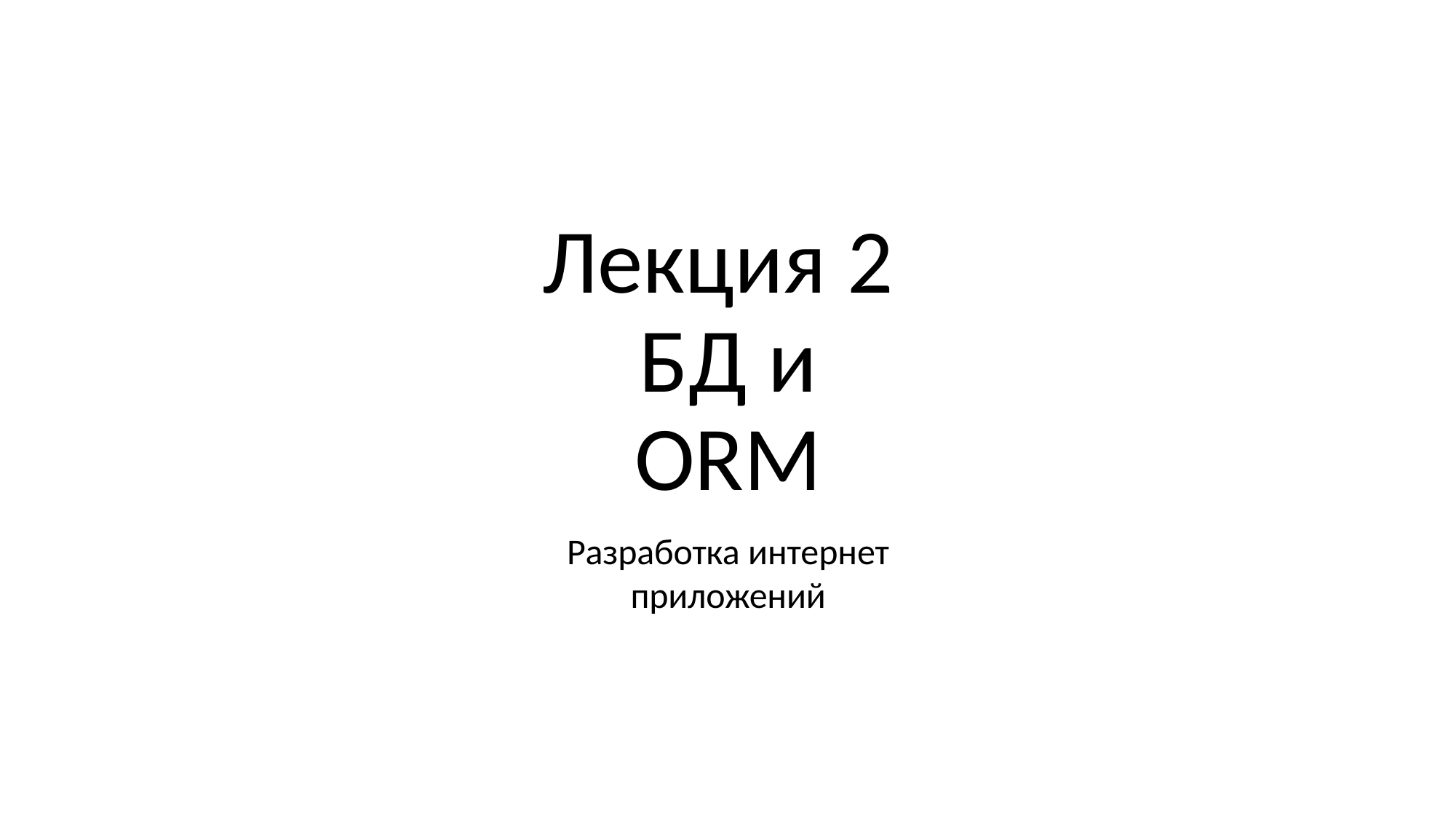

# Лекция 2  БД и ORM
Разработка интернет приложений